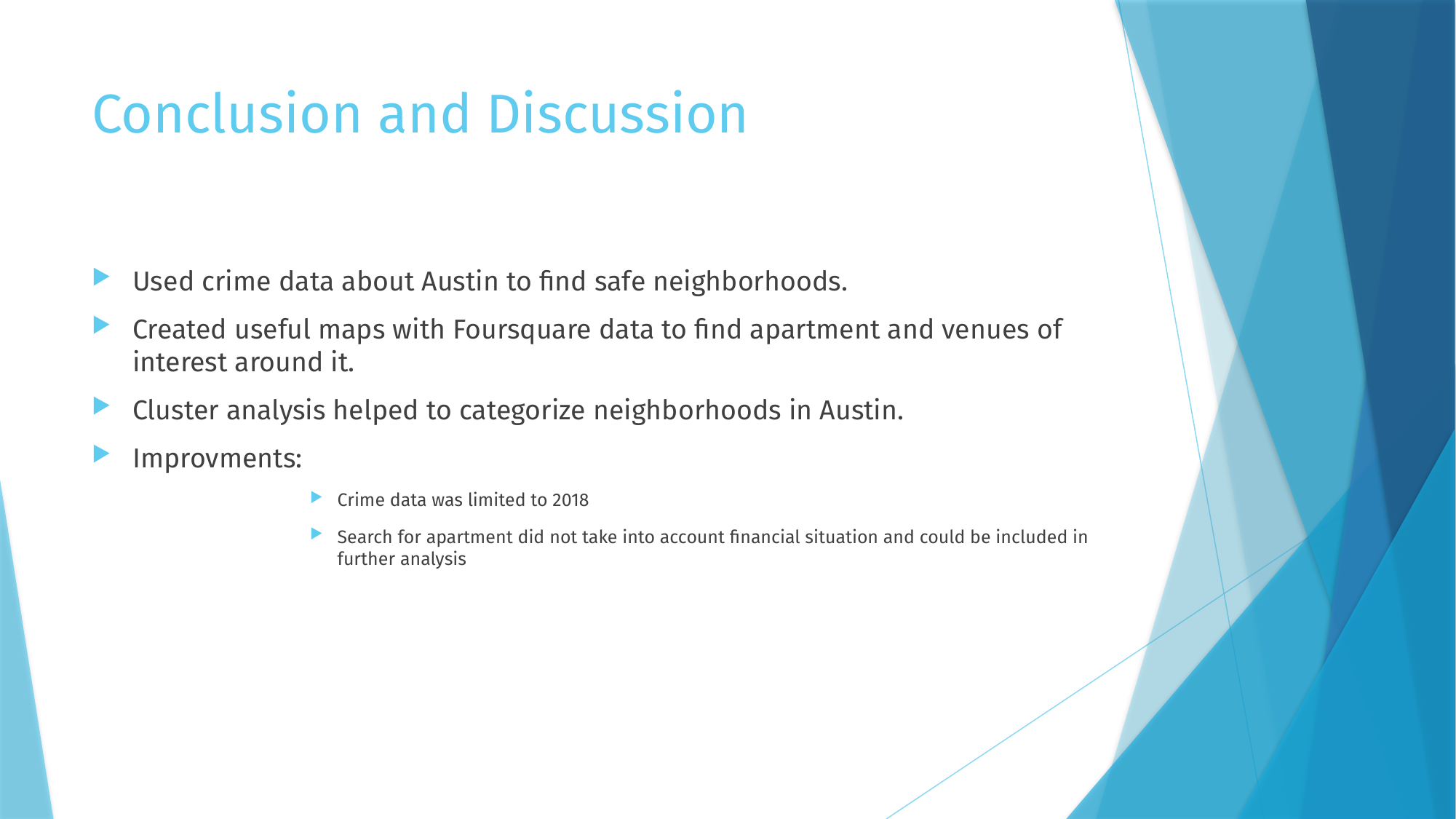

# Conclusion and Discussion
Used crime data about Austin to find safe neighborhoods.
Created useful maps with Foursquare data to find apartment and venues of interest around it.
Cluster analysis helped to categorize neighborhoods in Austin.
Improvments:
Crime data was limited to 2018
Search for apartment did not take into account financial situation and could be included in further analysis